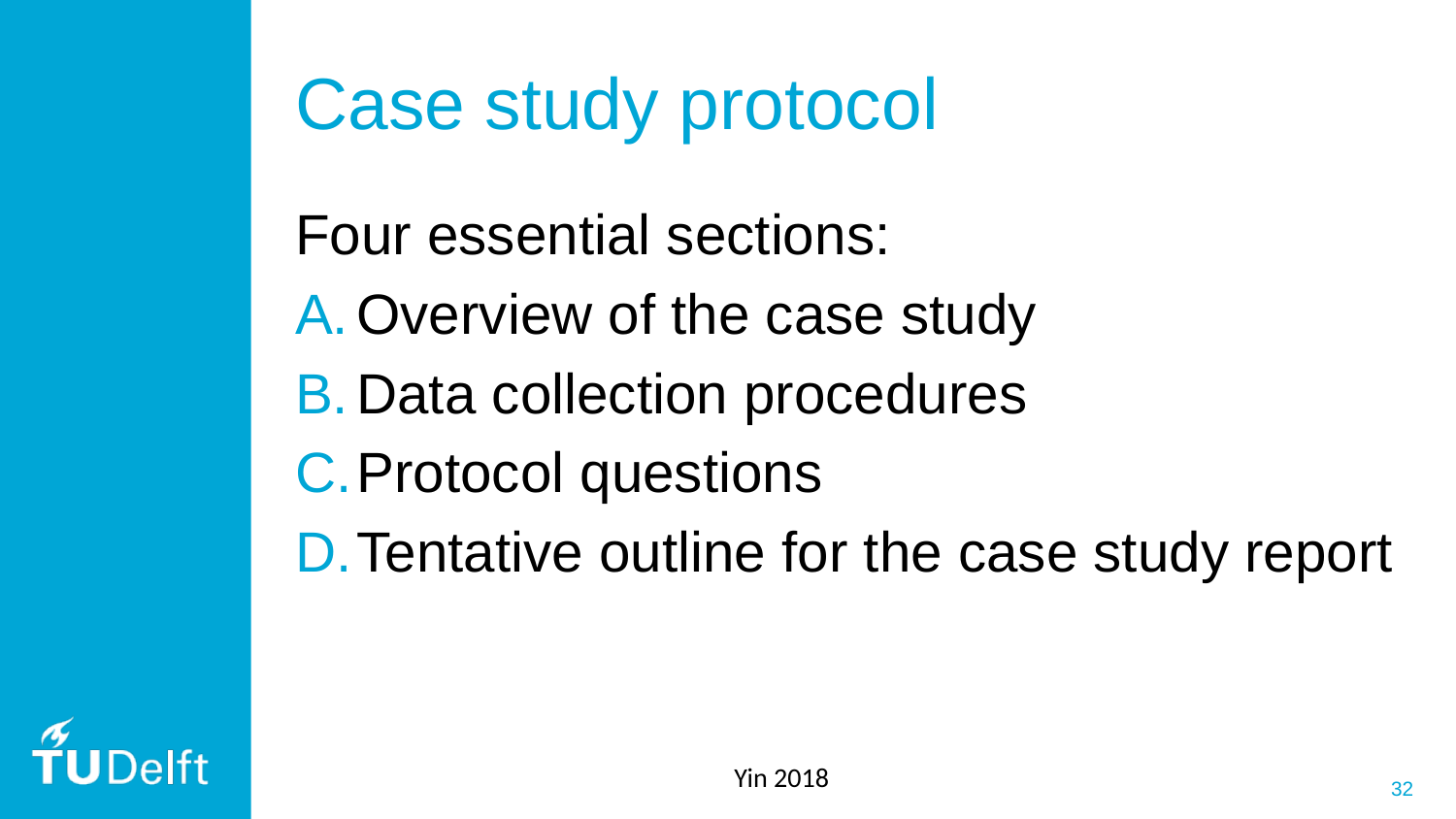

# Case study protocol
Four essential sections:
Overview of the case study
Data collection procedures
Protocol questions
Tentative outline for the case study report
Yin 2018